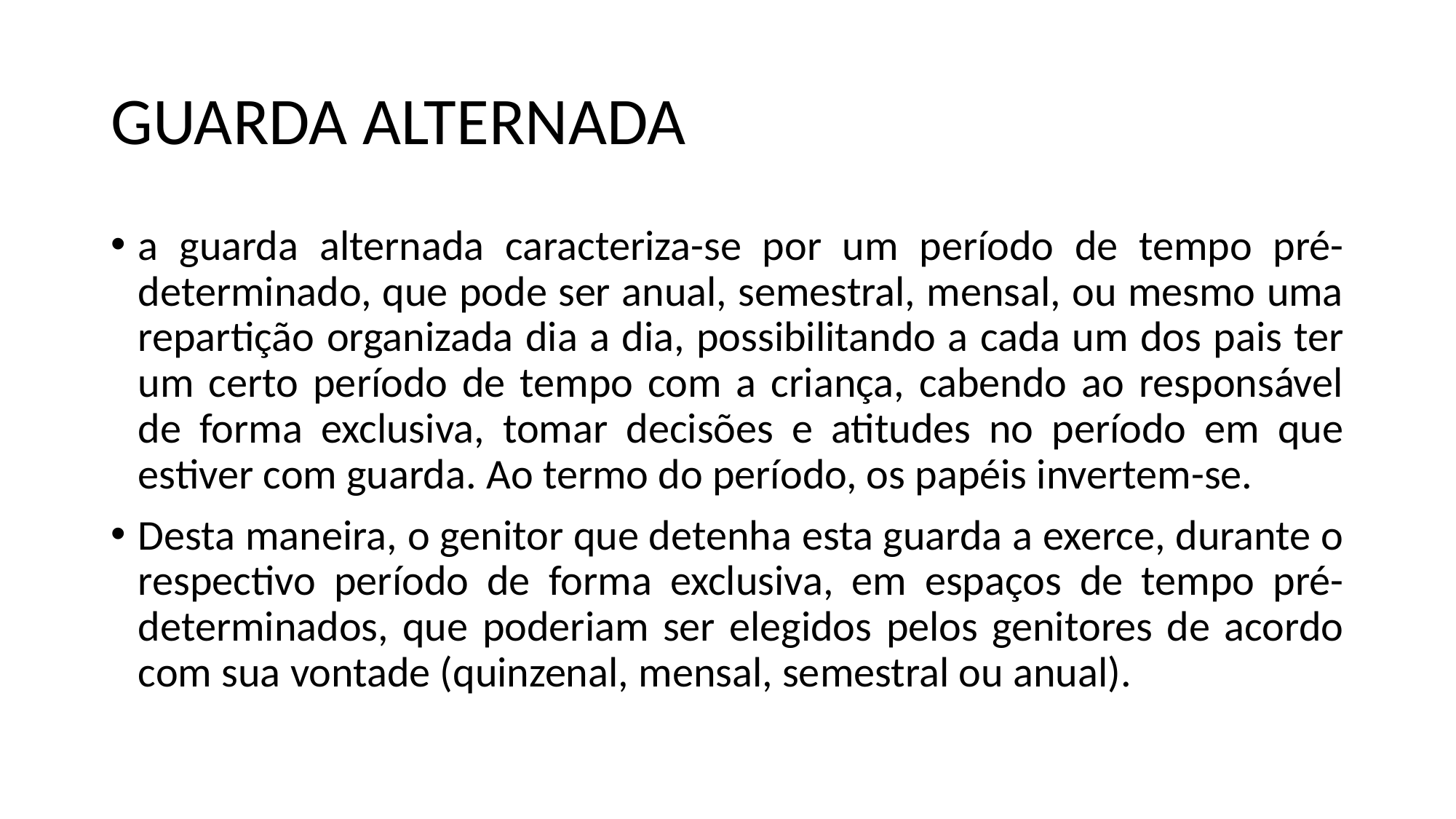

# GUARDA ALTERNADA
a guarda alternada caracteriza-se por um período de tempo pré-determinado, que pode ser anual, semestral, mensal, ou mesmo uma repartição organizada dia a dia, possibilitando a cada um dos pais ter um certo período de tempo com a criança, cabendo ao responsável de forma exclusiva, tomar decisões e atitudes no período em que estiver com guarda. Ao termo do período, os papéis invertem-se.
Desta maneira, o genitor que detenha esta guarda a exerce, durante o respectivo período de forma exclusiva, em espaços de tempo pré-determinados, que poderiam ser elegidos pelos genitores de acordo com sua vontade (quinzenal, mensal, semestral ou anual).